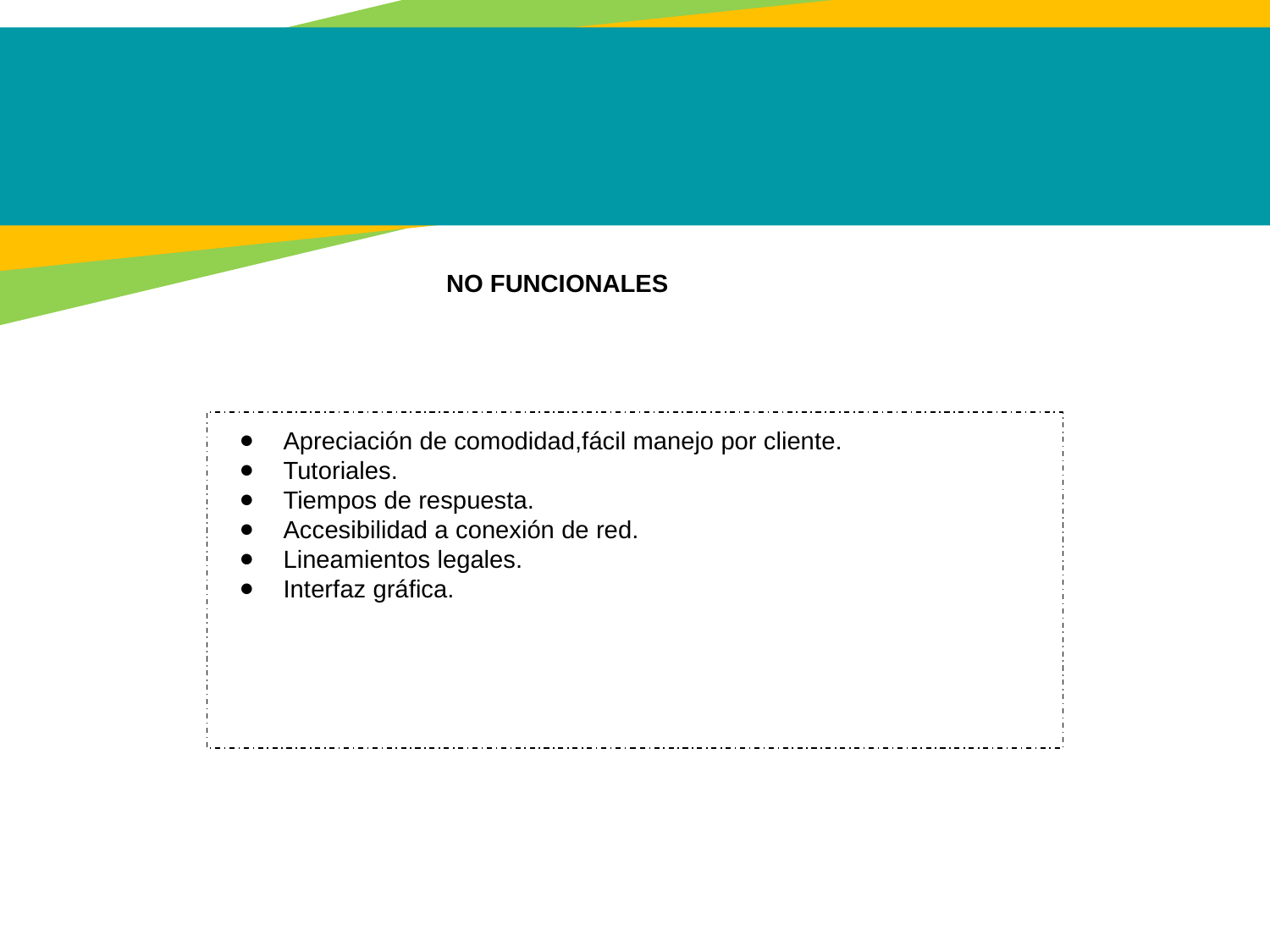

NO FUNCIONALES
Apreciación de comodidad,fácil manejo por cliente.
Tutoriales.
Tiempos de respuesta.
Accesibilidad a conexión de red.
Lineamientos legales.
Interfaz gráfica.